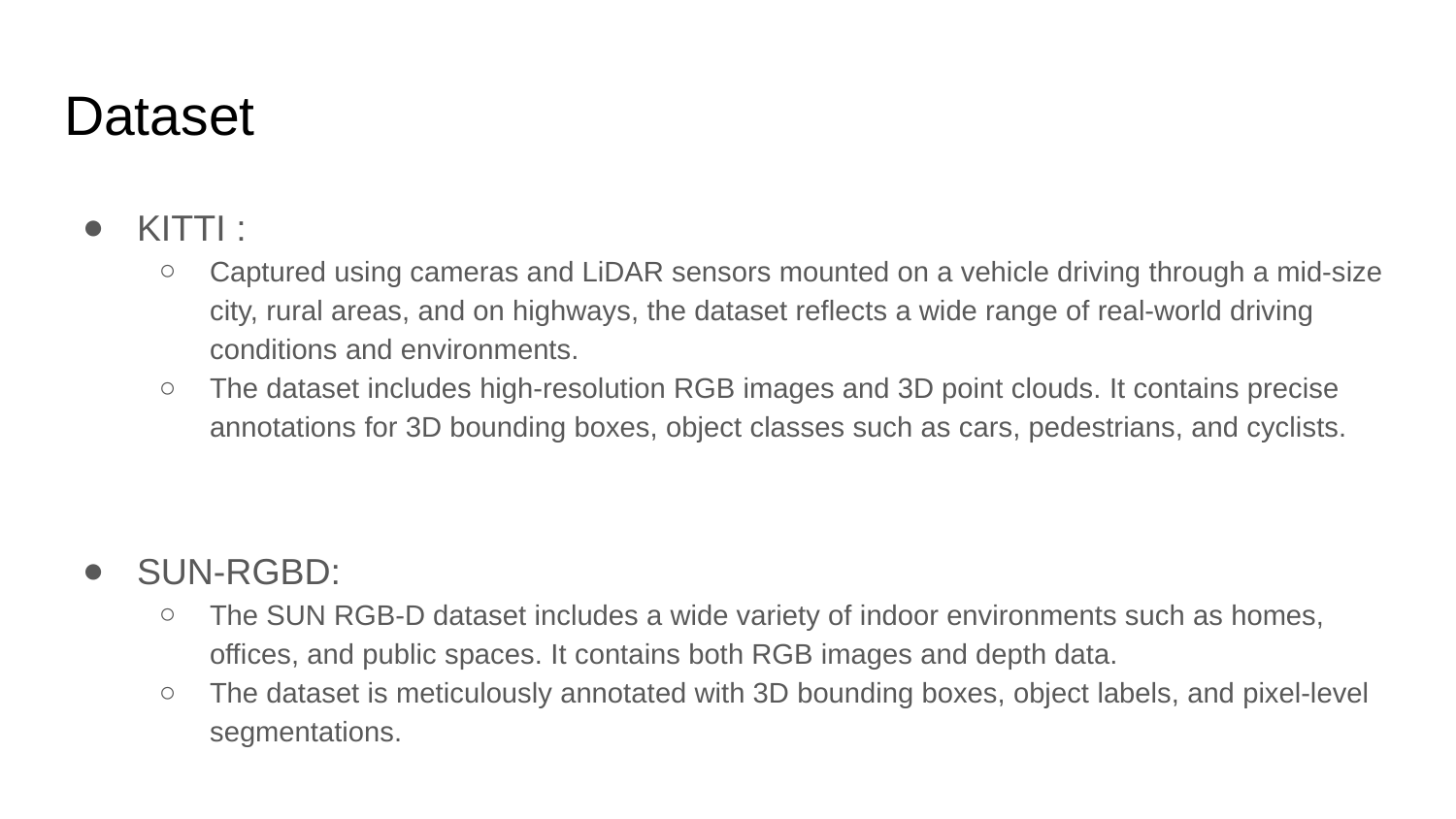

# Dataset
KITTI :
Captured using cameras and LiDAR sensors mounted on a vehicle driving through a mid-size city, rural areas, and on highways, the dataset reflects a wide range of real-world driving conditions and environments.
The dataset includes high-resolution RGB images and 3D point clouds. It contains precise annotations for 3D bounding boxes, object classes such as cars, pedestrians, and cyclists.

SUN-RGBD:
The SUN RGB-D dataset includes a wide variety of indoor environments such as homes, offices, and public spaces. It contains both RGB images and depth data.
The dataset is meticulously annotated with 3D bounding boxes, object labels, and pixel-level segmentations.